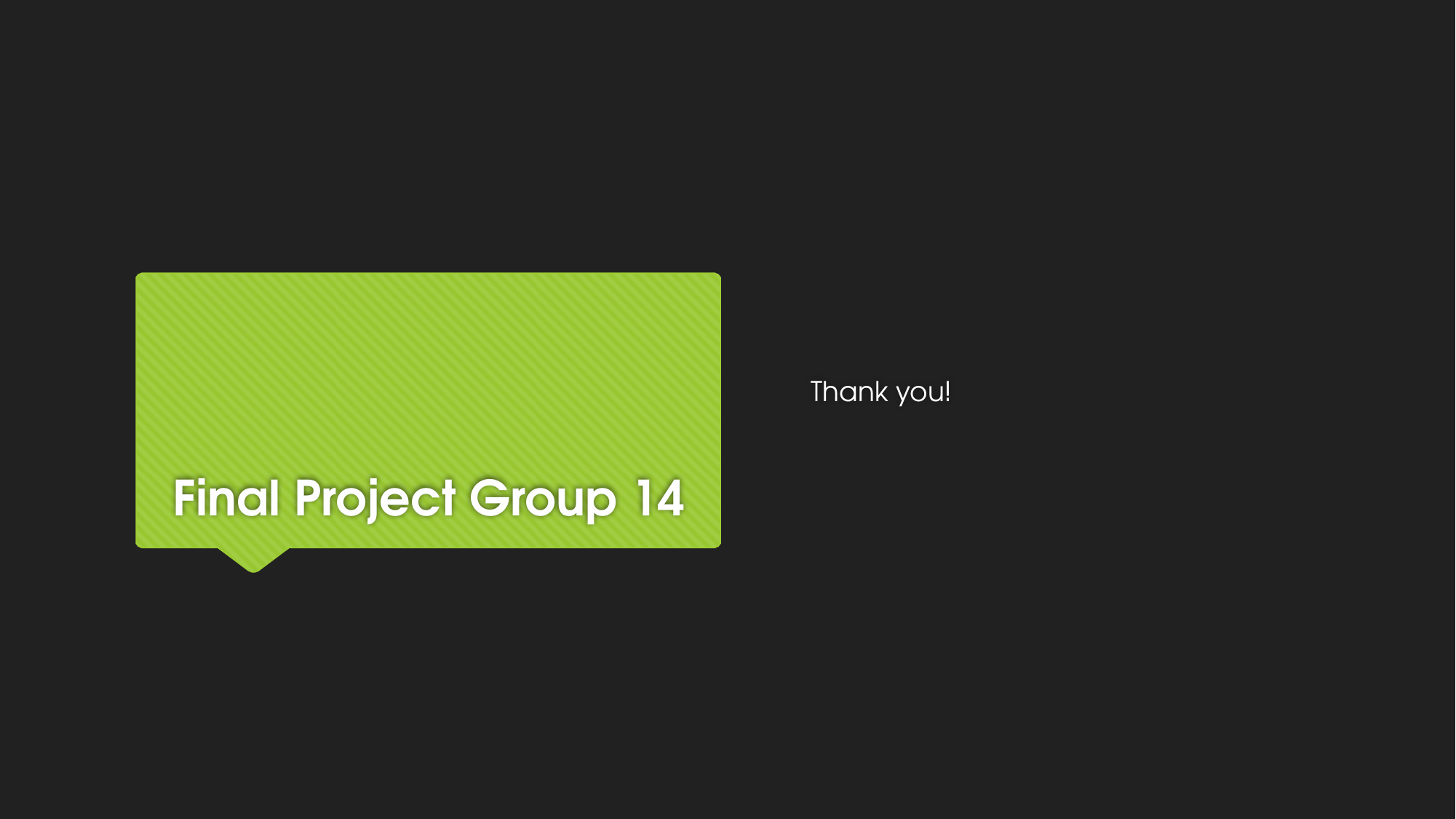

# Final Project Group 14
Thank you!